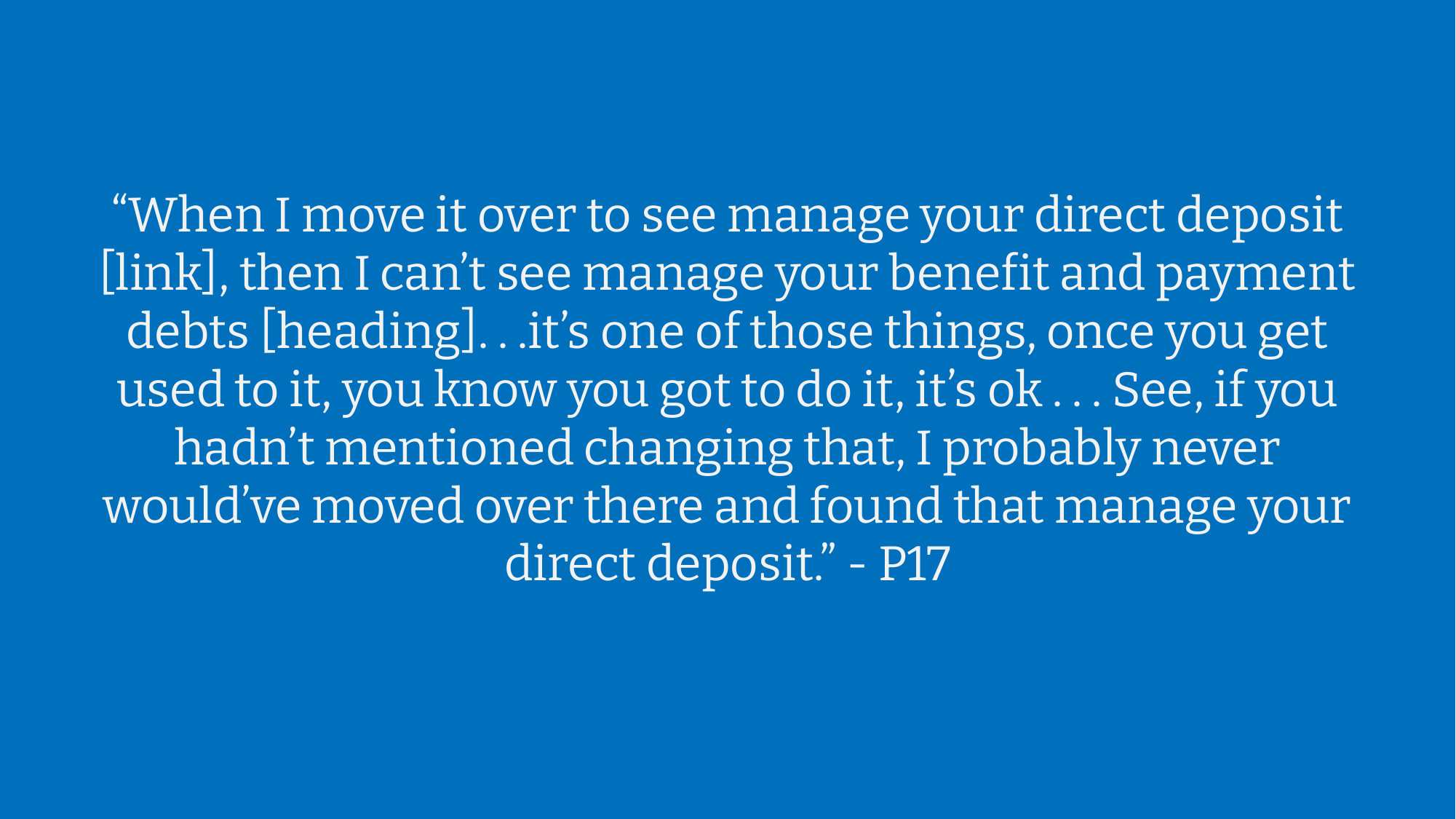

# “When I move it over to see manage your direct deposit [link], then I can’t see manage your benefit and payment debts [heading]. . .it’s one of those things, once you get used to it, you know you got to do it, it’s ok . . . See, if you hadn’t mentioned changing that, I probably never would’ve moved over there and found that manage your direct deposit.” - P17